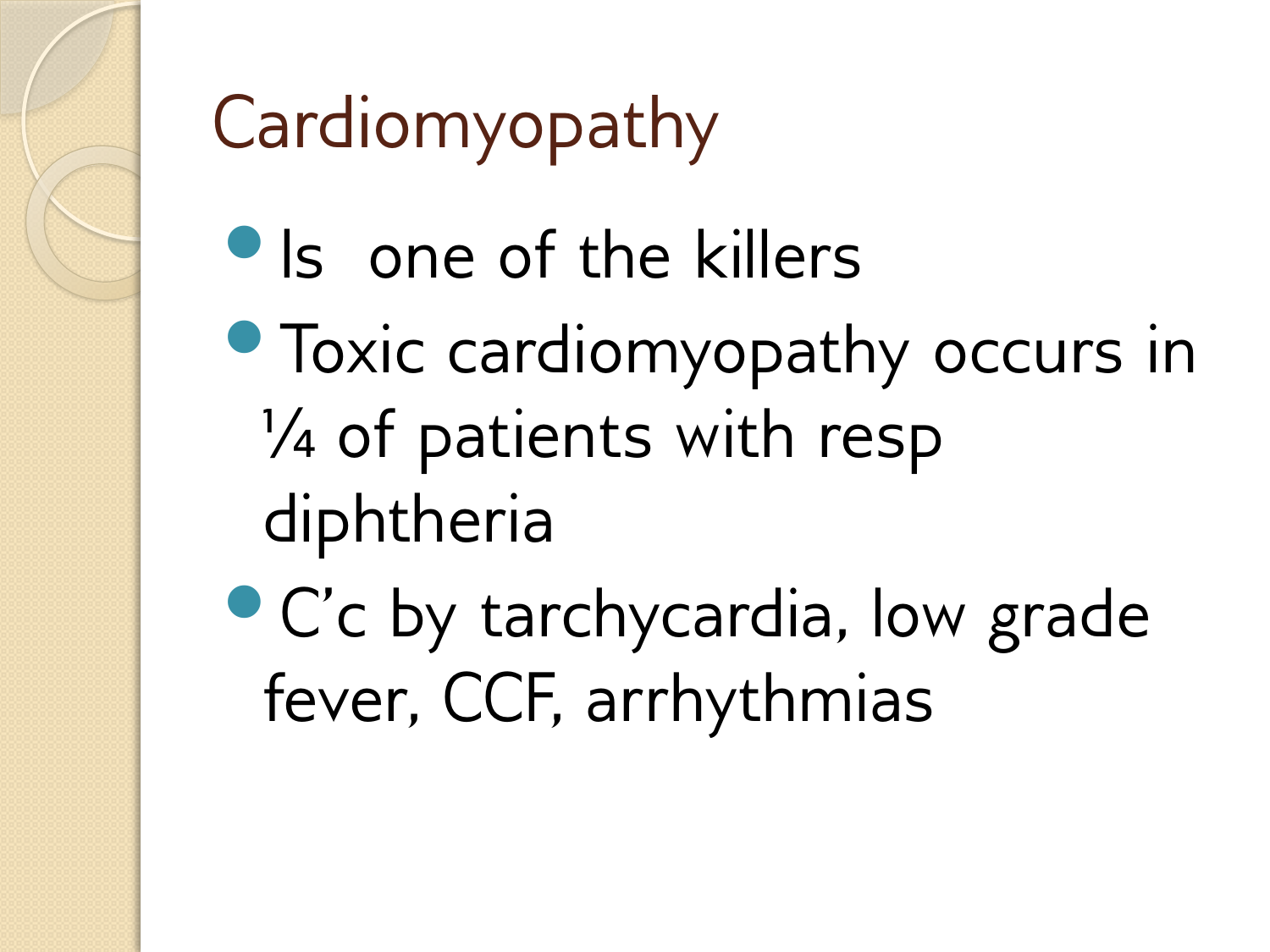

# Cardiomyopathy
Is  one of the killers
Toxic cardiomyopathy occurs in ¼ of patients with resp diphtheria
C’c by tarchycardia, low grade fever, CCF, arrhythmias